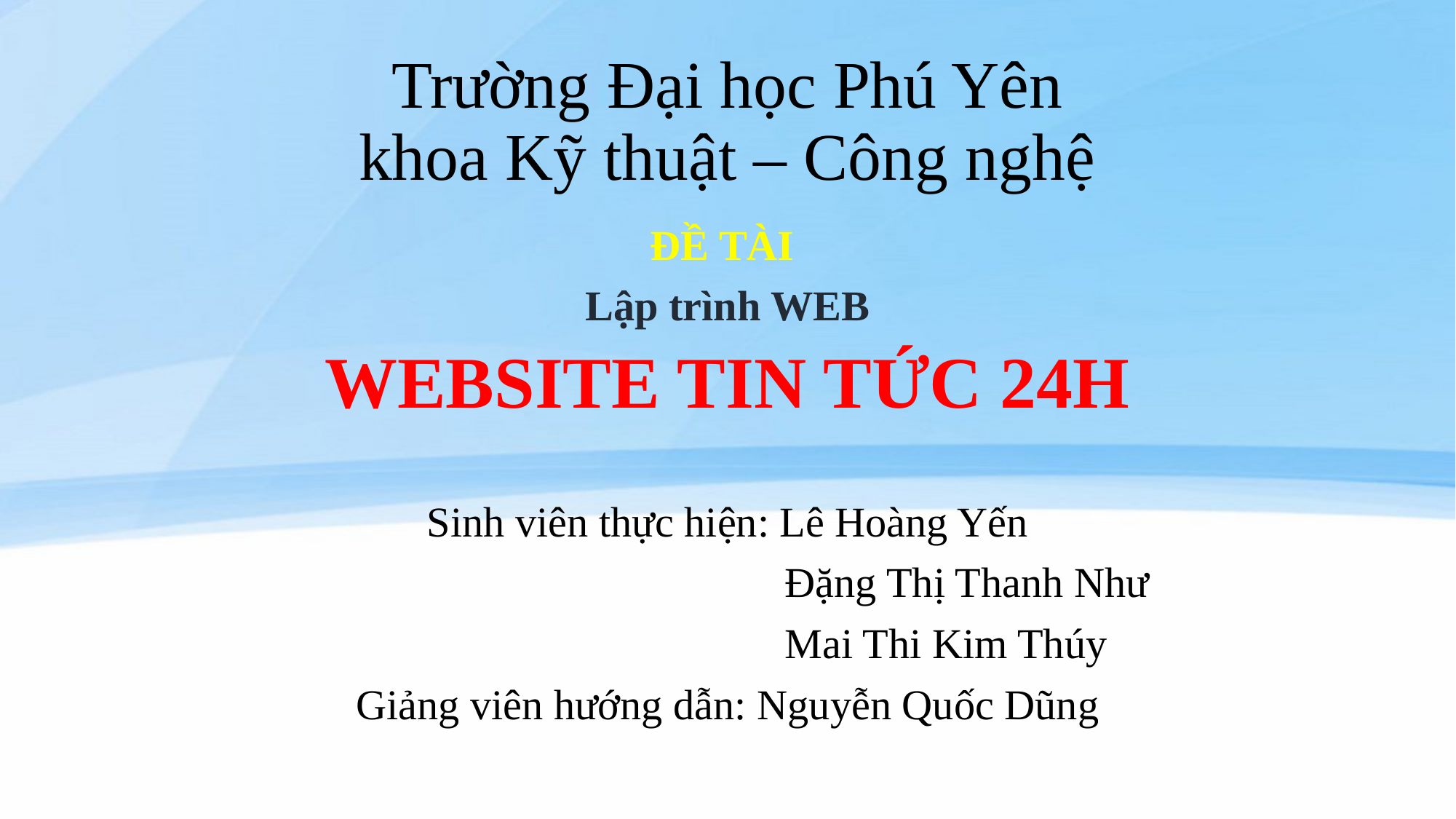

# Trường Đại học Phú Yên khoa Kỹ thuật – Công nghệ
ĐỀ TÀI
Lập trình WEB
WEBSITE TIN TỨC 24H

Sinh viên thực hiện: Lê Hoàng Yến
				    Đặng Thị Thanh Như
				Mai Thi Kim Thúy
Giảng viên hướng dẫn: Nguyễn Quốc Dũng